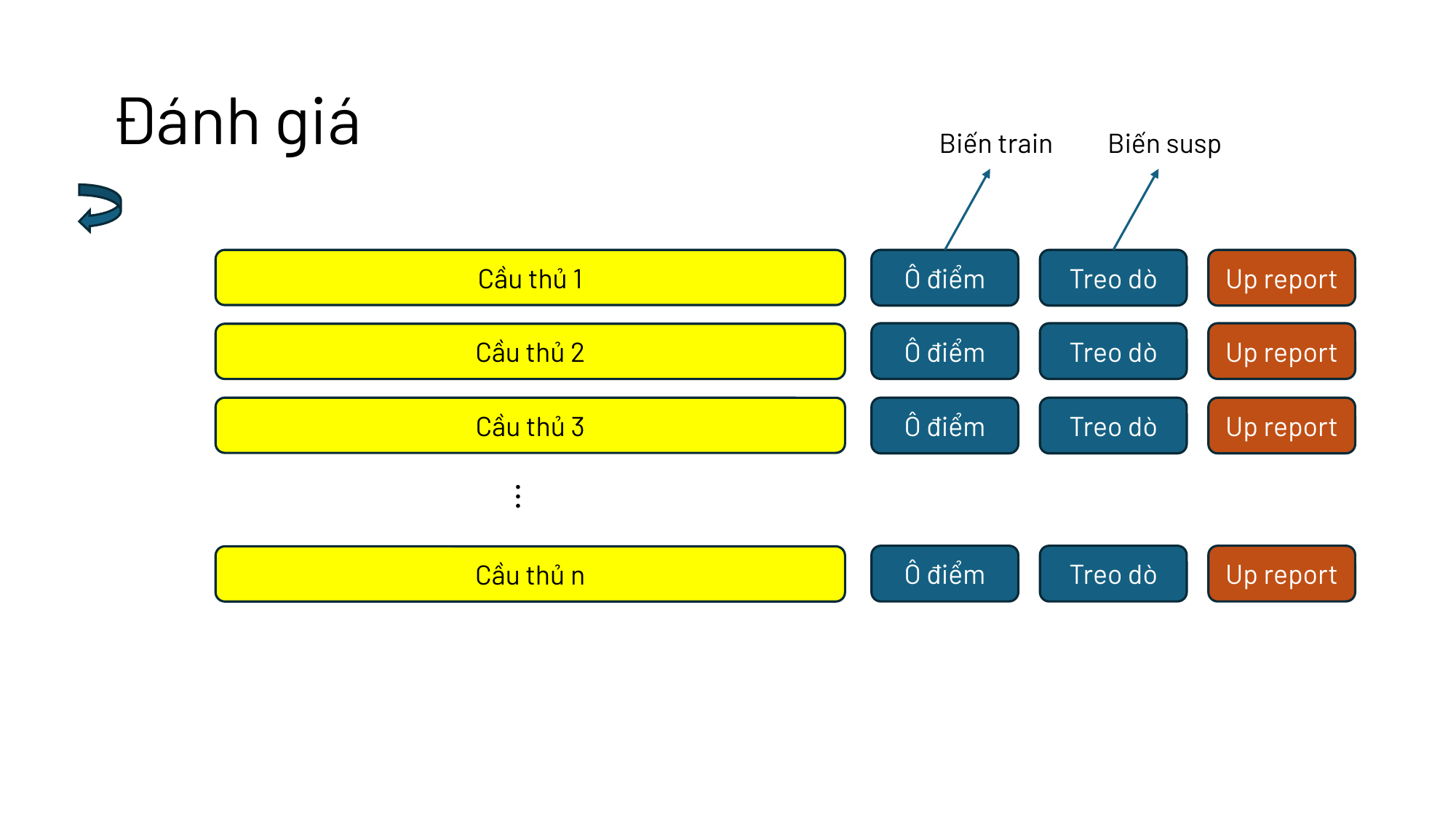

# Đánh giá
Biến train
Biến susp

Cầu thủ 1
Ô điểm
Treo dò
Up report
Ô điểm
Treo dò
Up report
Cầu thủ 2
Cầu thủ 3
Ô điểm
Treo dò
Up report
…
Ô điểm
Treo dò
Up report
Cầu thủ n